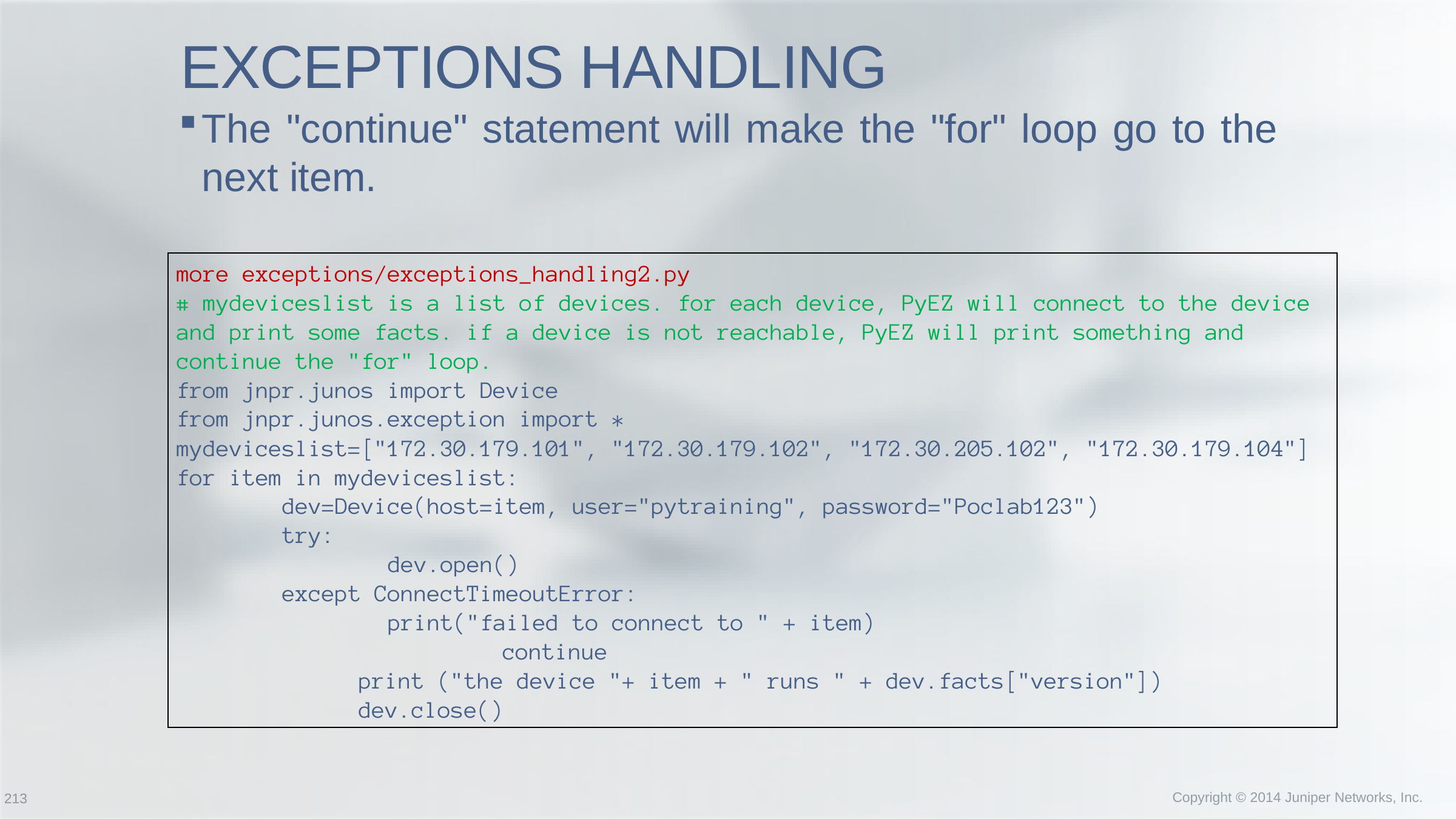

# EXCEPTIONS HANDLING
The "continue" statement will make the "for" loop go to the next item.
more exceptions/exceptions_handling2.py
# mydeviceslist is a list of devices. for each device, PyEZ will connect to the device and print some facts. if a device is not reachable, PyEZ will print something and continue the "for" loop.
from jnpr.junos import Device
from jnpr.junos.exception import *
mydeviceslist=["172.30.179.101", "172.30.179.102", "172.30.205.102", "172.30.179.104"]
for item in mydeviceslist:
        dev=Device(host=item, user="pytraining", password="Poclab123")
        try:
                dev.open()
        except ConnectTimeoutError:
                print("failed to connect to " + item)
			    continue
		print ("the device "+ item + " runs " + dev.facts["version"])
		dev.close()